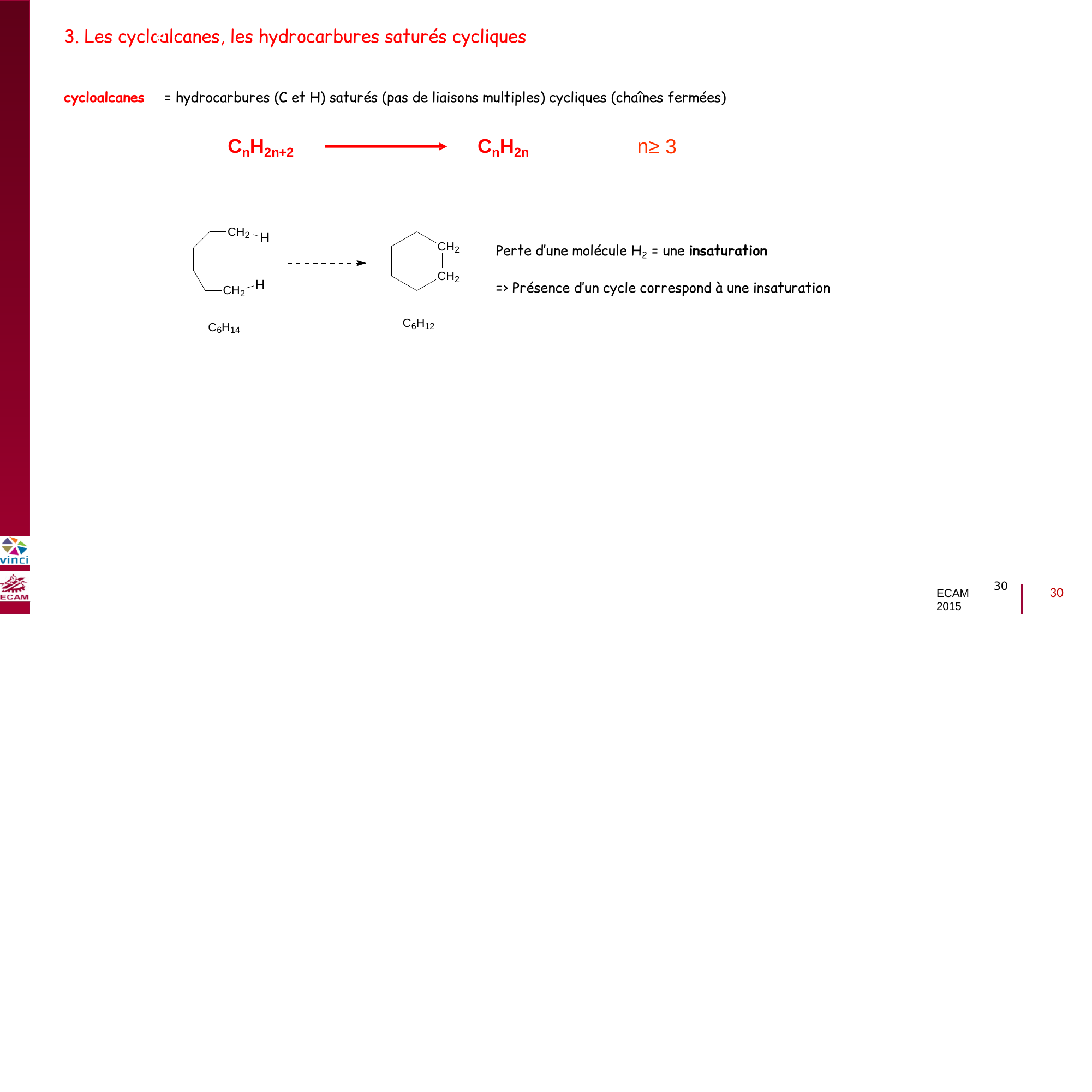

3. Les cycloalcanes, les hydrocarbures saturés cycliques
cycloalcanes
= hydrocarbures (C et H) saturés (pas de liaisons multiples) cycliques (chaînes fermées)
CnH2n+2
CnH2n
n≥ 3

B2040-Chimie du vivant et environnement
CH2
H

CH2
Perte d’une molécule H2 = une insaturation

CH2

H

=> Présence d’un cycle correspond à une insaturation
CH2

C6H12
C6H14

30

30
ECAM 2015